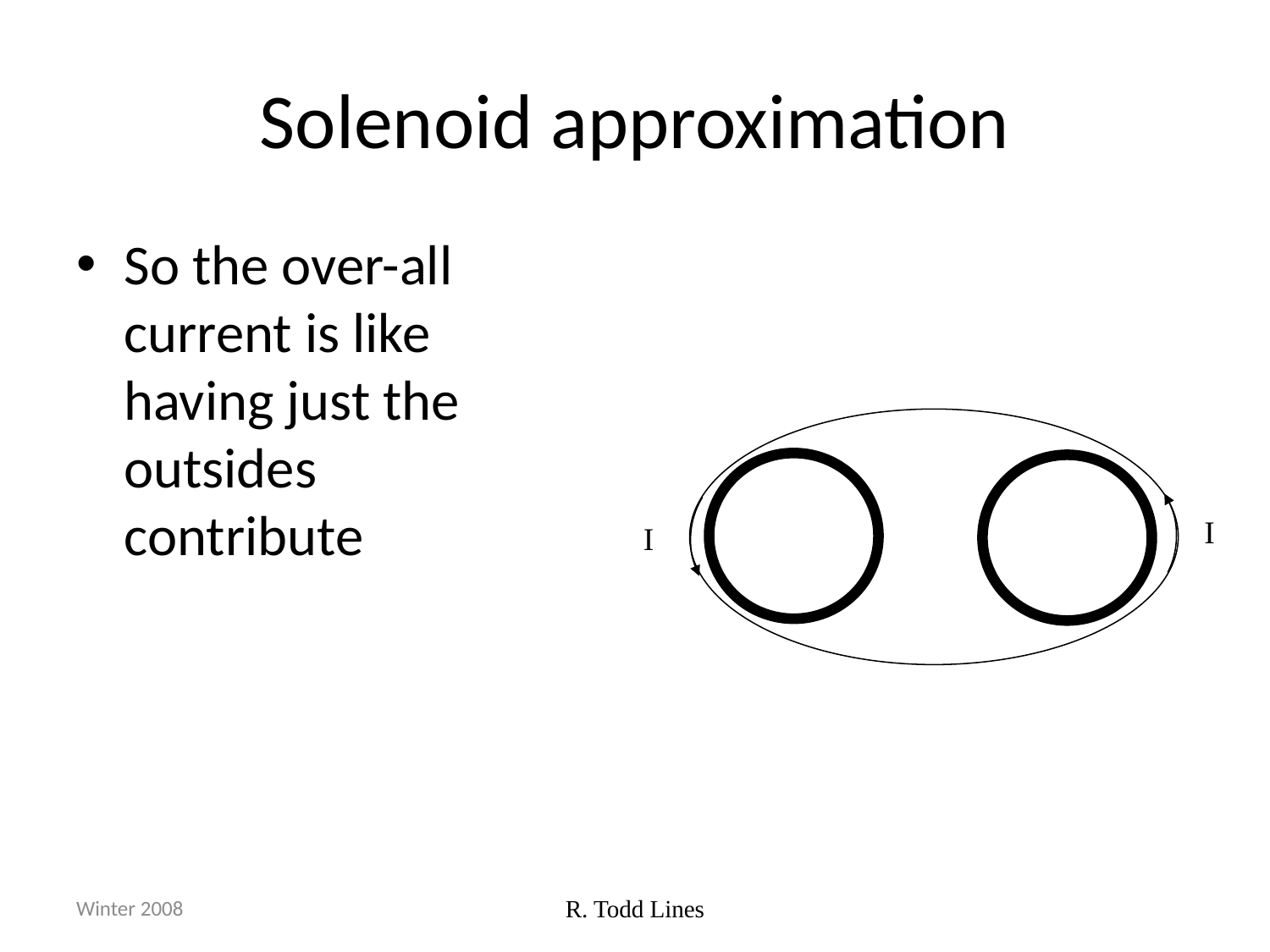

# Solenoid approximation
So the over-all current is like having just the outsides contribute

I
I
Winter 2008
R. Todd Lines